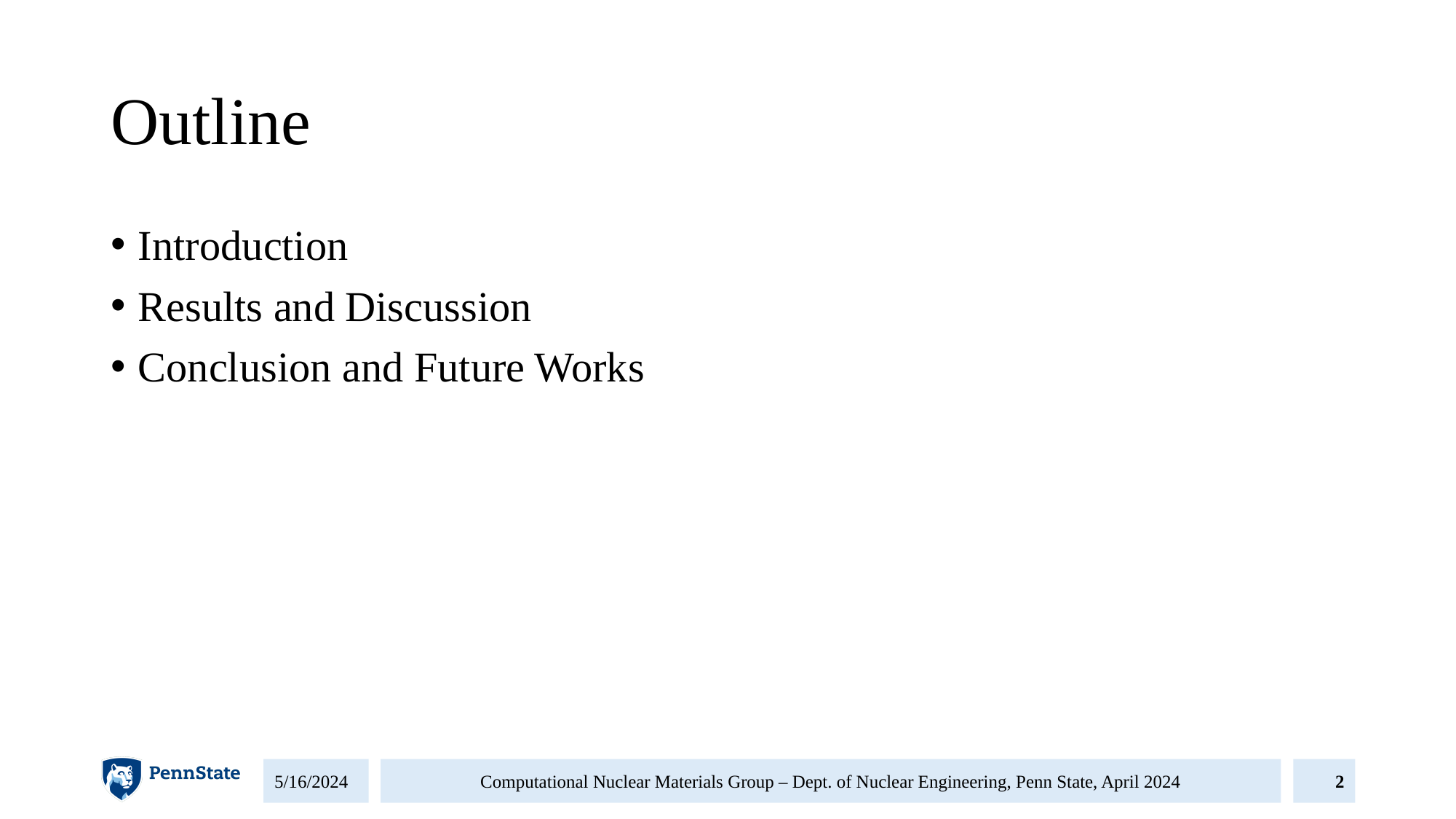

# Outline
Introduction
Results and Discussion
Conclusion and Future Works
5/16/2024
Computational Nuclear Materials Group – Dept. of Nuclear Engineering, Penn State, April 2024
2